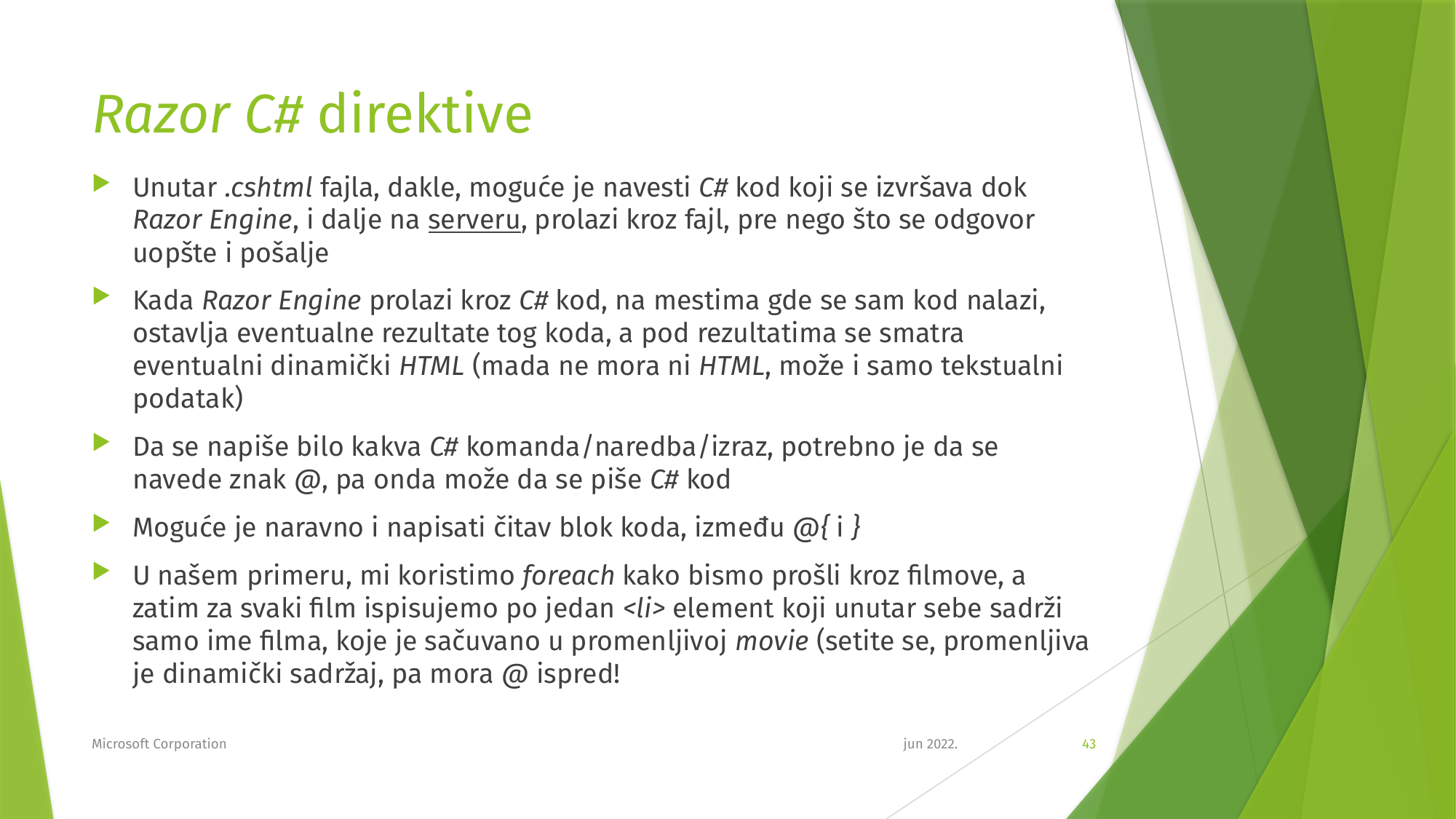

# Razor C# direktive
Unutar .cshtml fajla, dakle, moguće je navesti C# kod koji se izvršava dok Razor Engine, i dalje na serveru, prolazi kroz fajl, pre nego što se odgovor uopšte i pošalje
Kada Razor Engine prolazi kroz C# kod, na mestima gde se sam kod nalazi, ostavlja eventualne rezultate tog koda, a pod rezultatima se smatra eventualni dinamički HTML (mada ne mora ni HTML, može i samo tekstualni podatak)
Da se napiše bilo kakva C# komanda/naredba/izraz, potrebno je da se navede znak @, pa onda može da se piše C# kod
Moguće je naravno i napisati čitav blok koda, između @{ i }
U našem primeru, mi koristimo foreach kako bismo prošli kroz filmove, a zatim za svaki film ispisujemo po jedan <li> element koji unutar sebe sadrži samo ime filma, koje je sačuvano u promenljivoj movie (setite se, promenljiva je dinamički sadržaj, pa mora @ ispred!
Microsoft Corporation
jun 2022.
43